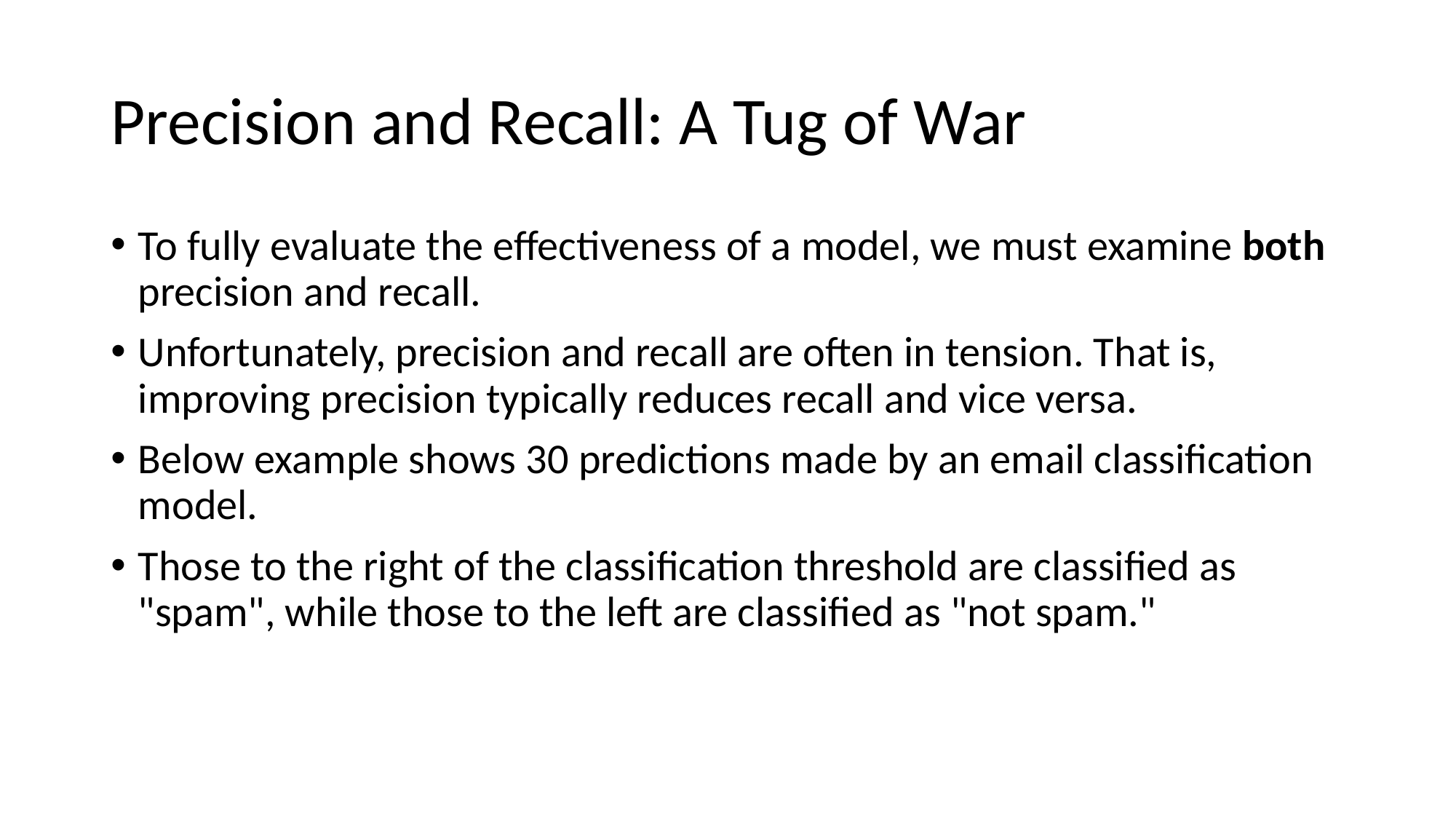

# Precision and Recall: A Tug of War
To fully evaluate the effectiveness of a model, we must examine both precision and recall.
Unfortunately, precision and recall are often in tension. That is, improving precision typically reduces recall and vice versa.
Below example shows 30 predictions made by an email classification model.
Those to the right of the classification threshold are classified as "spam", while those to the left are classified as "not spam."